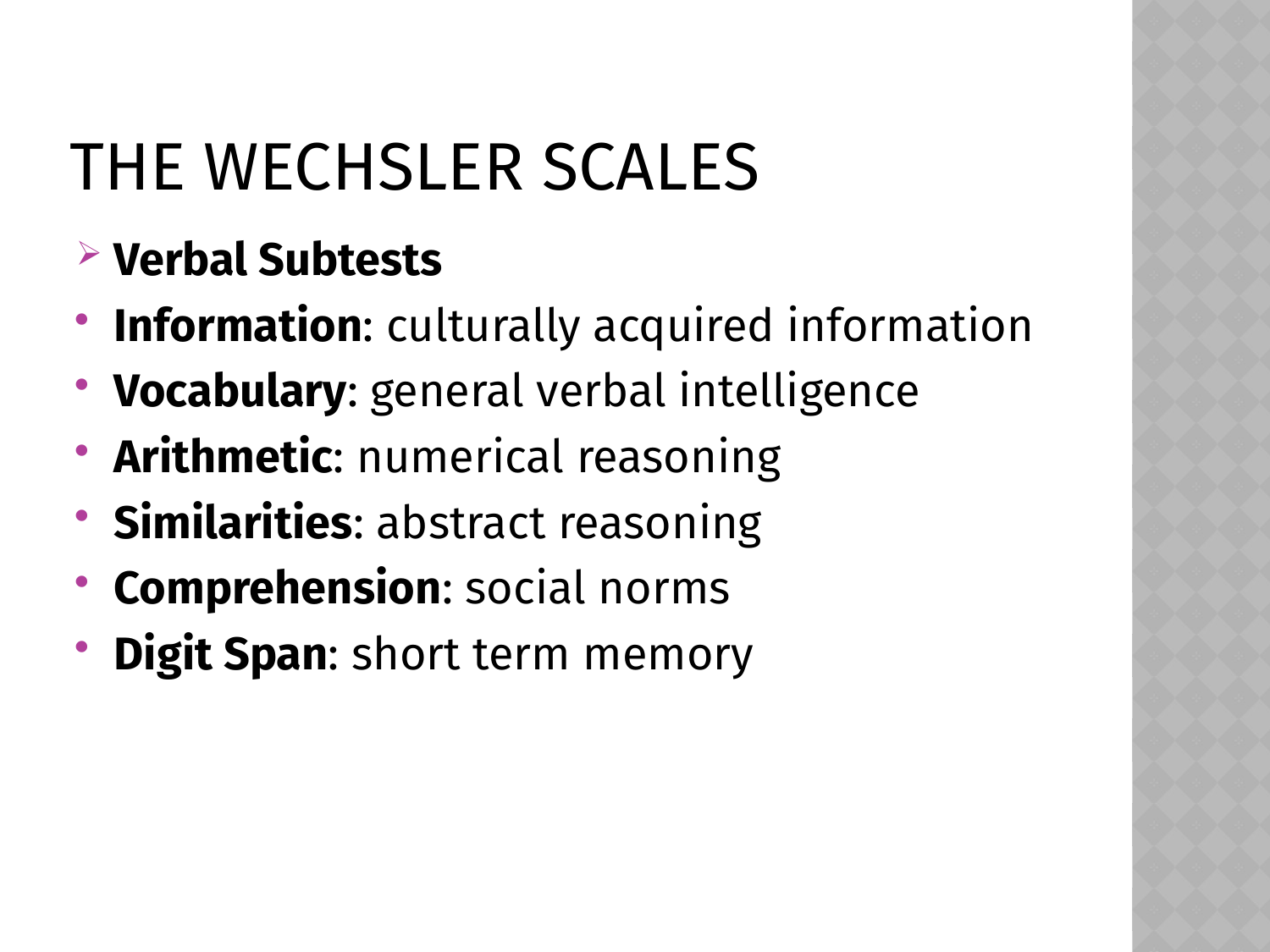

# The Wechsler Scales
Verbal Subtests
Information: culturally acquired information
Vocabulary: general verbal intelligence
Arithmetic: numerical reasoning
Similarities: abstract reasoning
Comprehension: social norms
Digit Span: short term memory